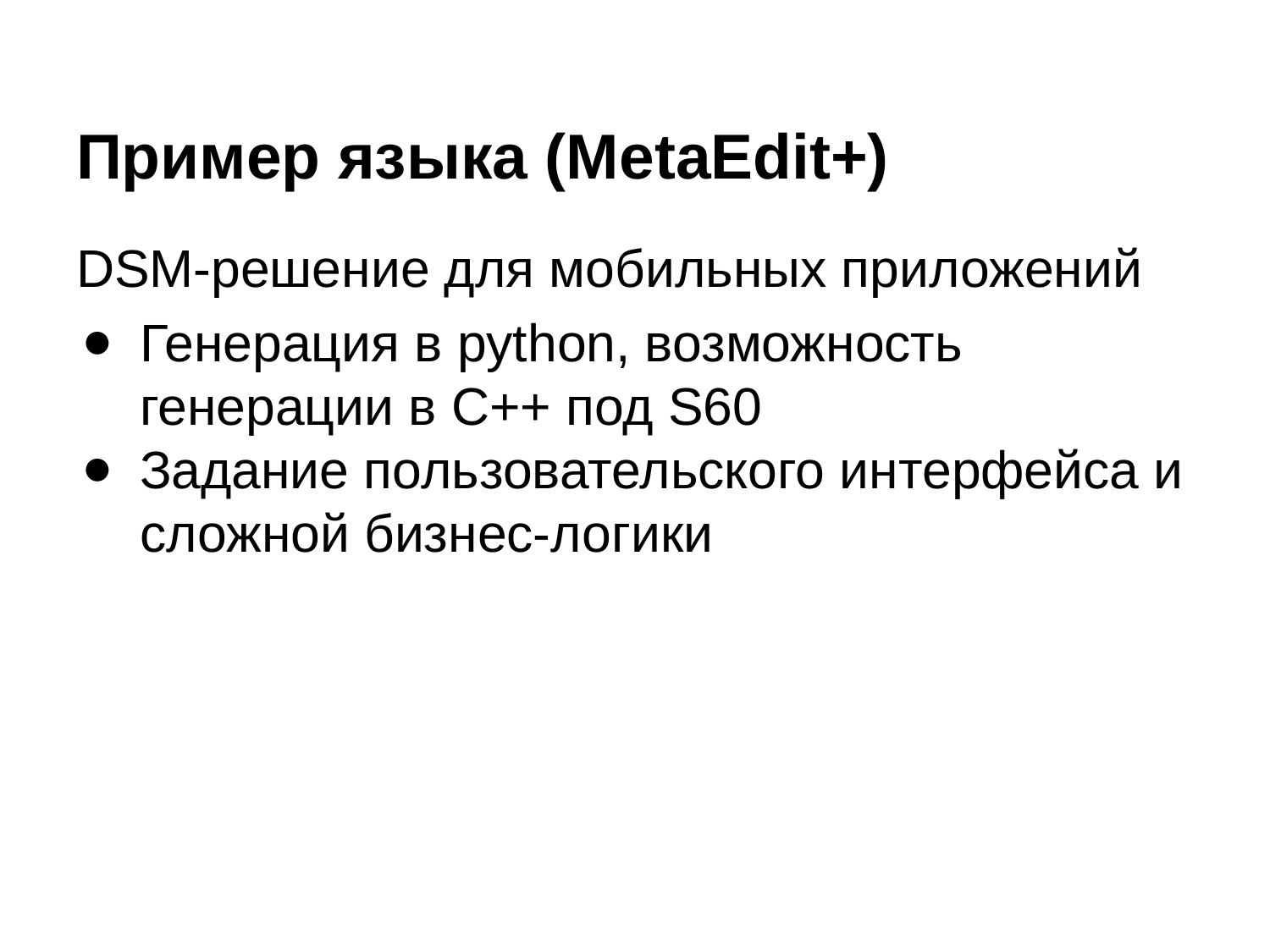

# Пример языка (MetaEdit+)
DSM-решение для мобильных приложений
Генерация в python, возможность генерации в C++ под S60
Задание пользовательского интерфейса и сложной бизнес-логики